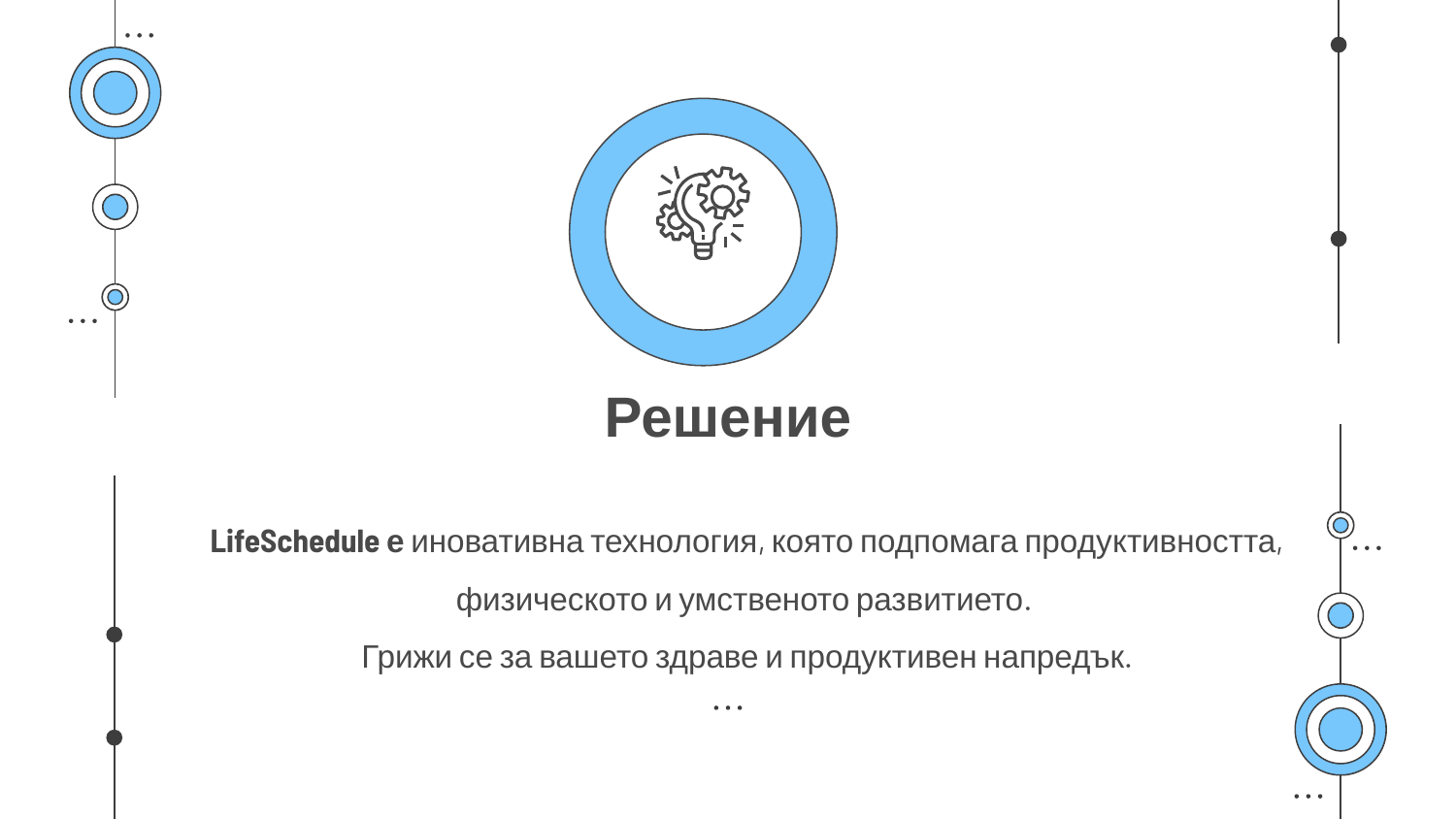

# Решение
LifeSchedule е иновативна технология, която подпомага продуктивността, физическото и умственото развитието.
Грижи се за вашето здраве и продуктивен напредък.